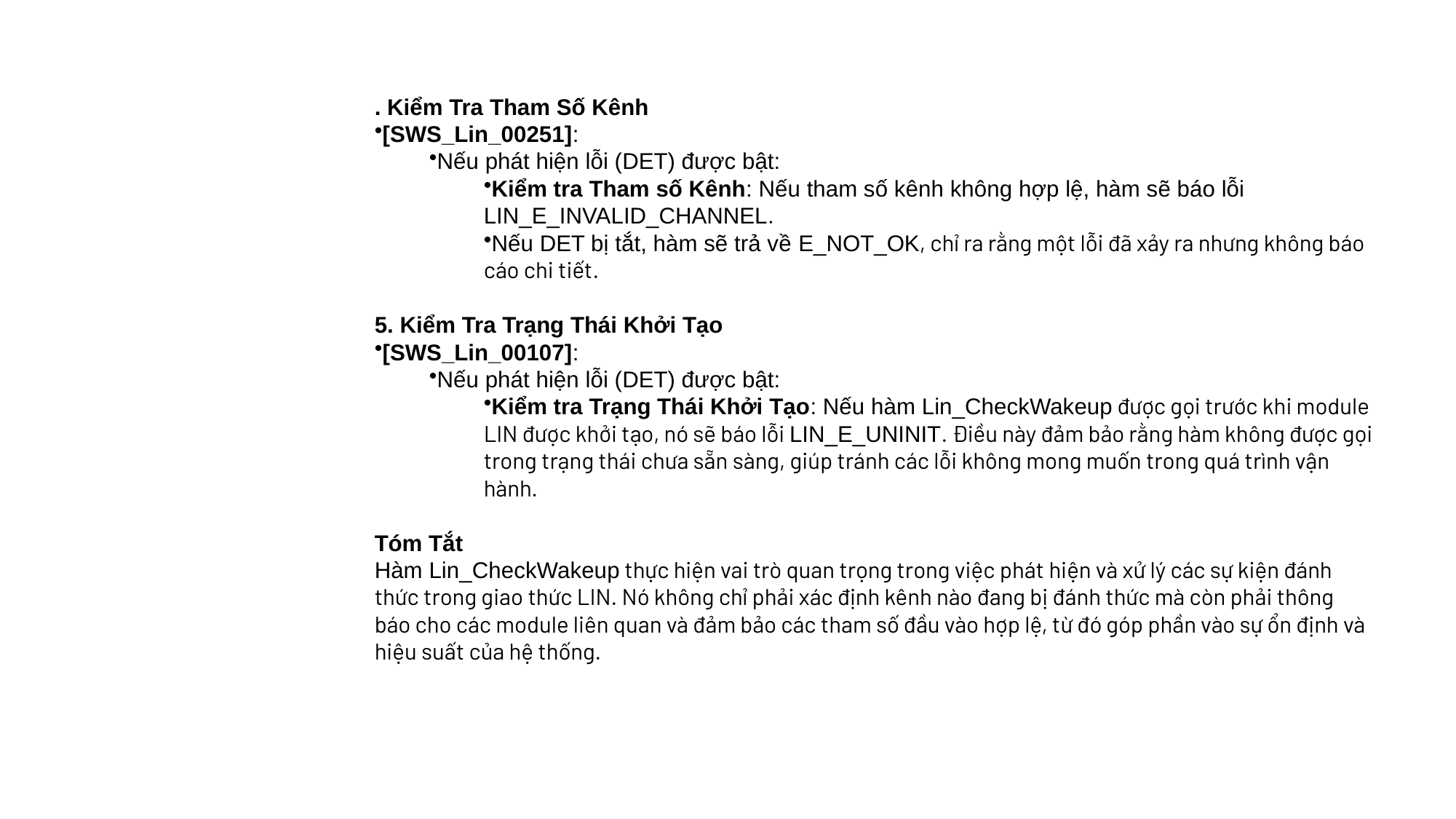

. Kiểm Tra Tham Số Kênh
[SWS_Lin_00251]:
Nếu phát hiện lỗi (DET) được bật:
Kiểm tra Tham số Kênh: Nếu tham số kênh không hợp lệ, hàm sẽ báo lỗi LIN_E_INVALID_CHANNEL.
Nếu DET bị tắt, hàm sẽ trả về E_NOT_OK, chỉ ra rằng một lỗi đã xảy ra nhưng không báo cáo chi tiết.

5. Kiểm Tra Trạng Thái Khởi Tạo
[SWS_Lin_00107]:
Nếu phát hiện lỗi (DET) được bật:
Kiểm tra Trạng Thái Khởi Tạo: Nếu hàm Lin_CheckWakeup được gọi trước khi module LIN được khởi tạo, nó sẽ báo lỗi LIN_E_UNINIT. Điều này đảm bảo rằng hàm không được gọi trong trạng thái chưa sẵn sàng, giúp tránh các lỗi không mong muốn trong quá trình vận hành.

Tóm Tắt
Hàm Lin_CheckWakeup thực hiện vai trò quan trọng trong việc phát hiện và xử lý các sự kiện đánh thức trong giao thức LIN. Nó không chỉ phải xác định kênh nào đang bị đánh thức mà còn phải thông báo cho các module liên quan và đảm bảo các tham số đầu vào hợp lệ, từ đó góp phần vào sự ổn định và hiệu suất của hệ thống.